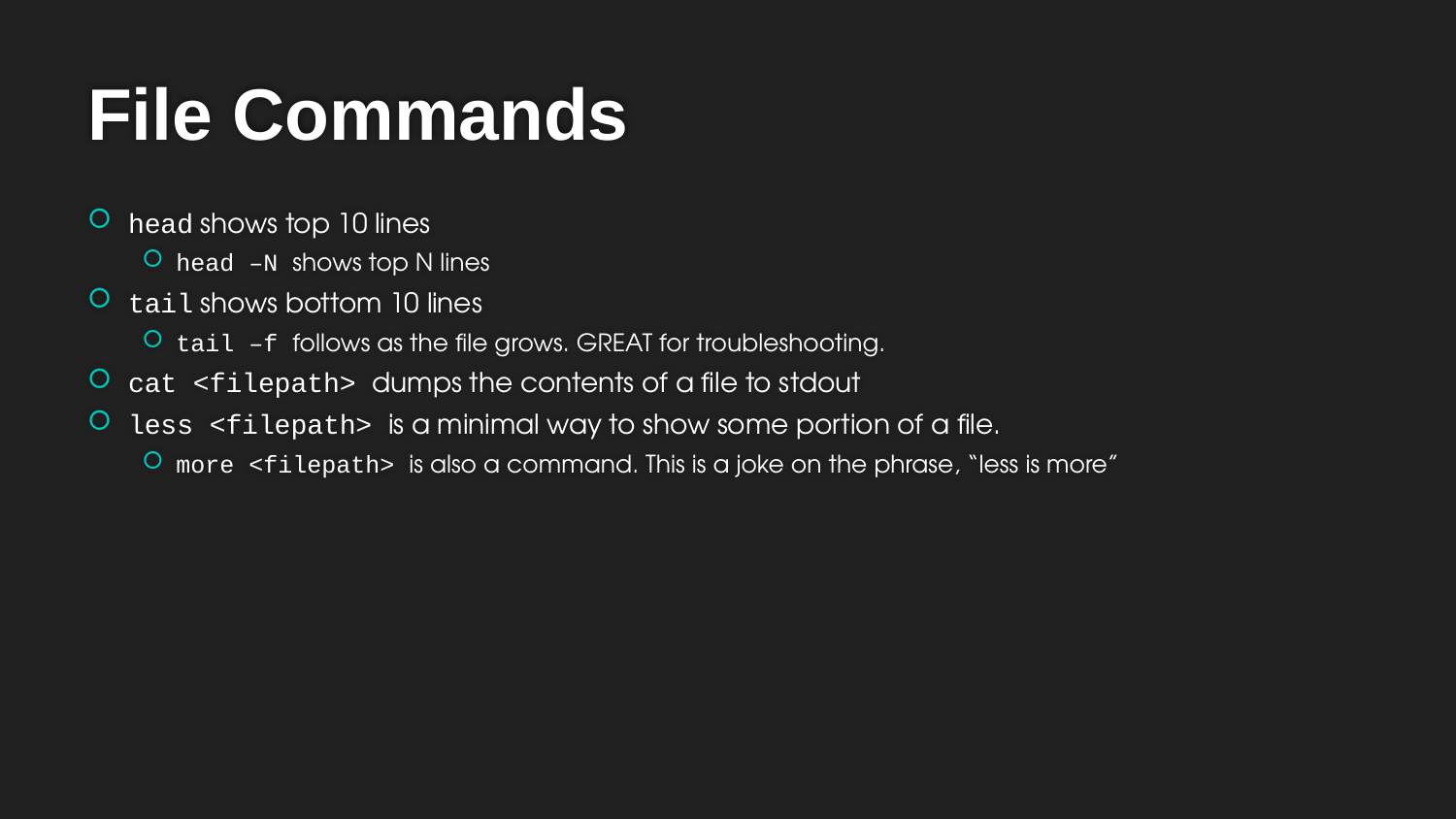

# File Commands
head shows top 10 lines
head –N shows top N lines
tail shows bottom 10 lines
tail –f follows as the file grows. GREAT for troubleshooting.
cat <filepath> dumps the contents of a file to stdout
less <filepath> is a minimal way to show some portion of a file.
more <filepath> is also a command. This is a joke on the phrase, “less is more”